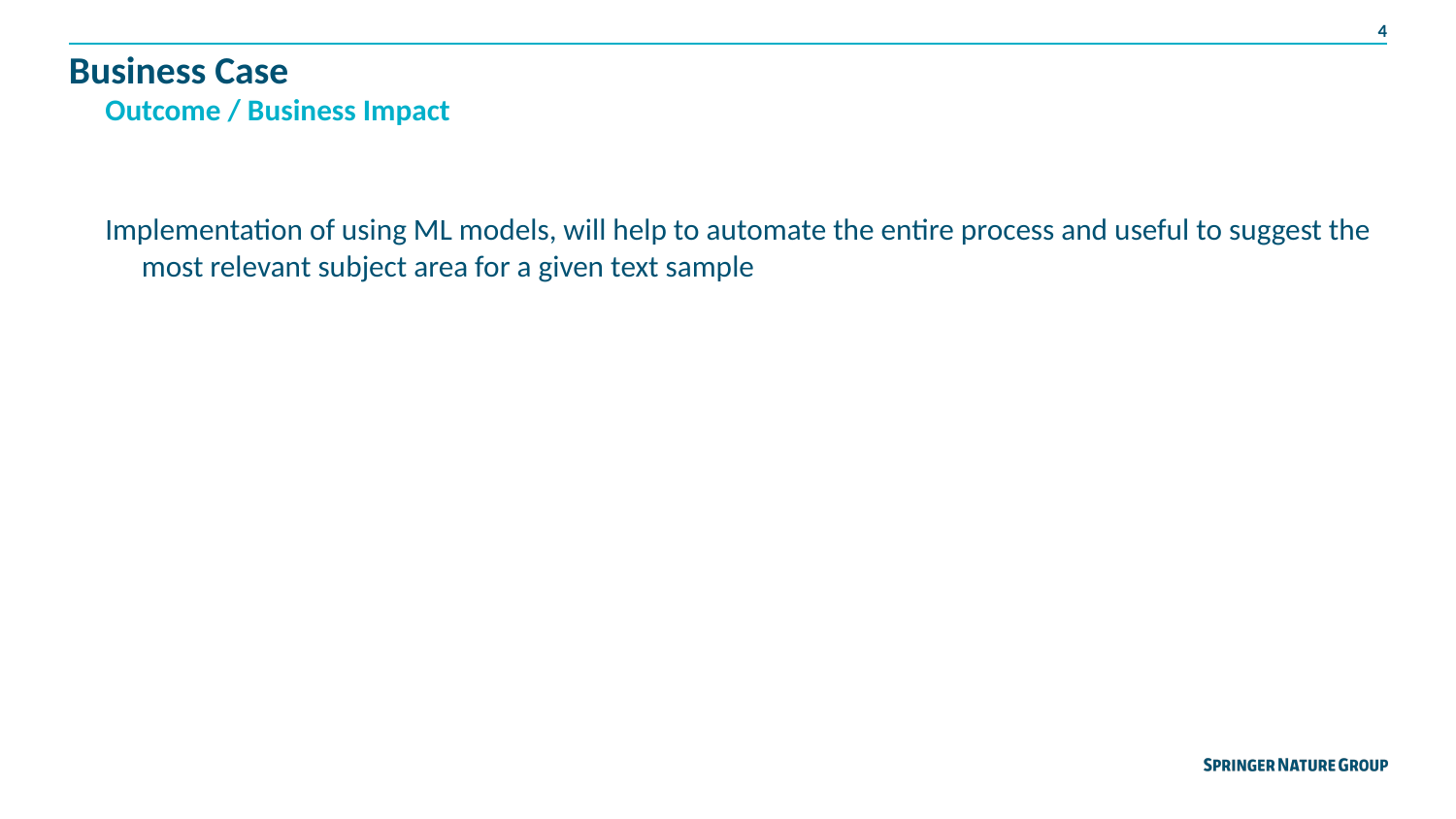

# Business Case
Outcome / Business Impact

Implementation of using ML models, will help to automate the entire process and useful to suggest the most relevant subject area for a given text sample